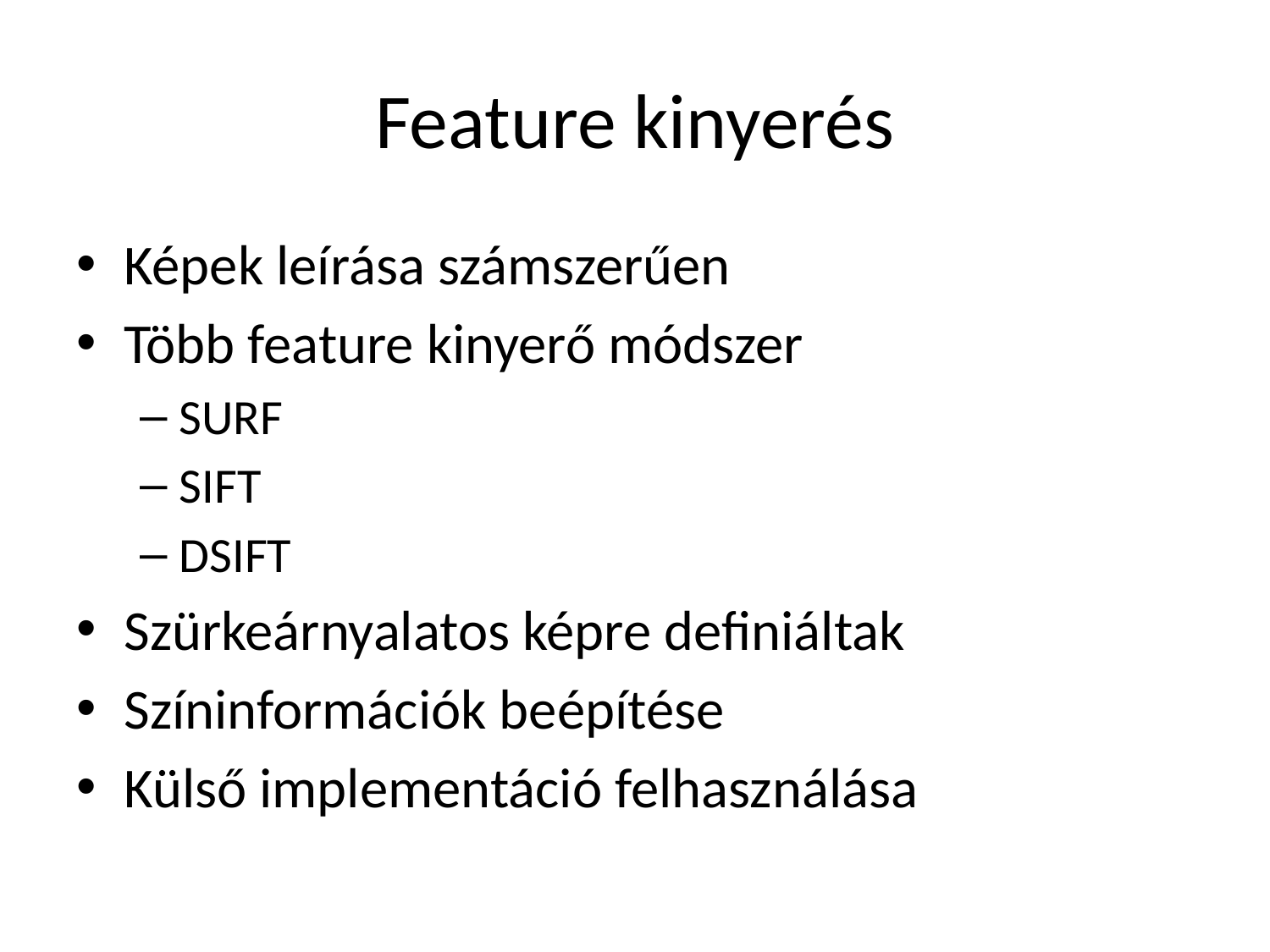

# Feature kinyerés
Képek leírása számszerűen
Több feature kinyerő módszer
SURF
SIFT
DSIFT
Szürkeárnyalatos képre definiáltak
Színinformációk beépítése
Külső implementáció felhasználása